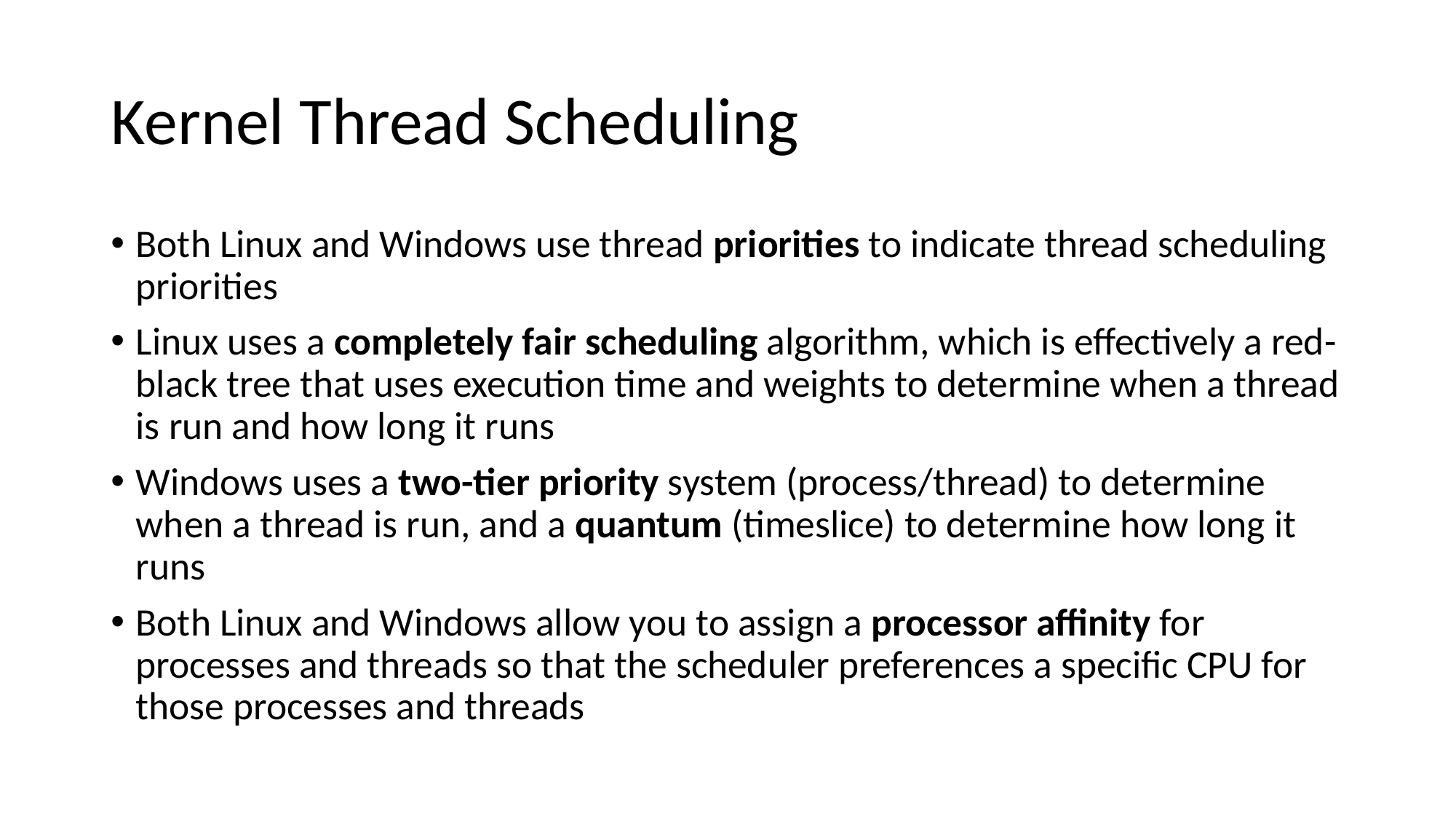

# Kernel Thread Scheduling
Both Linux and Windows use thread priorities to indicate thread scheduling priorities
Linux uses a completely fair scheduling algorithm, which is effectively a red-black tree that uses execution time and weights to determine when a thread is run and how long it runs
Windows uses a two-tier priority system (process/thread) to determine when a thread is run, and a quantum (timeslice) to determine how long it runs
Both Linux and Windows allow you to assign a processor affinity for processes and threads so that the scheduler preferences a specific CPU for those processes and threads